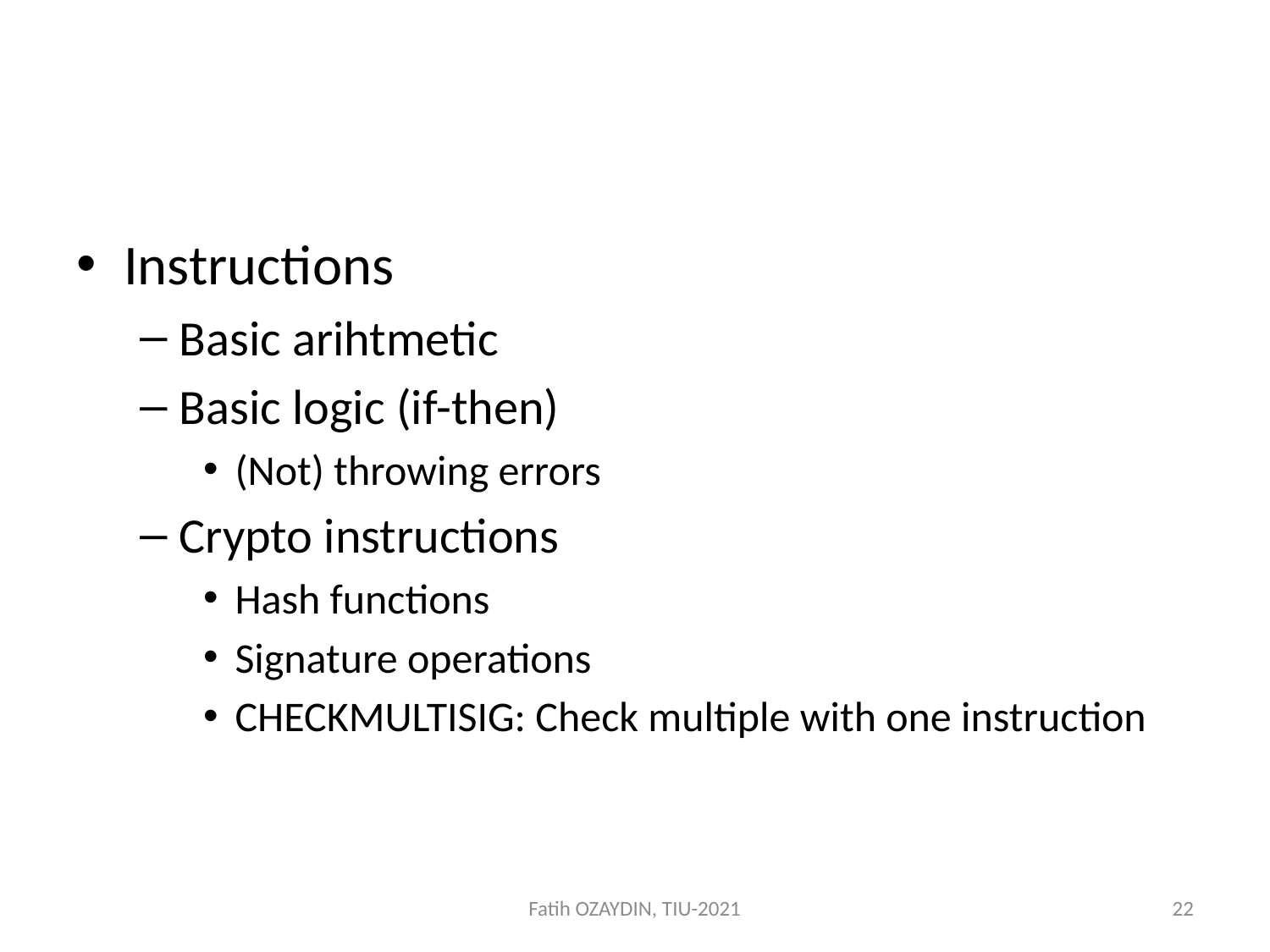

#
Instructions
Basic arihtmetic
Basic logic (if-then)
(Not) throwing errors
Crypto instructions
Hash functions
Signature operations
CHECKMULTISIG: Check multiple with one instruction

Fatih OZAYDIN, TIU-2021
22